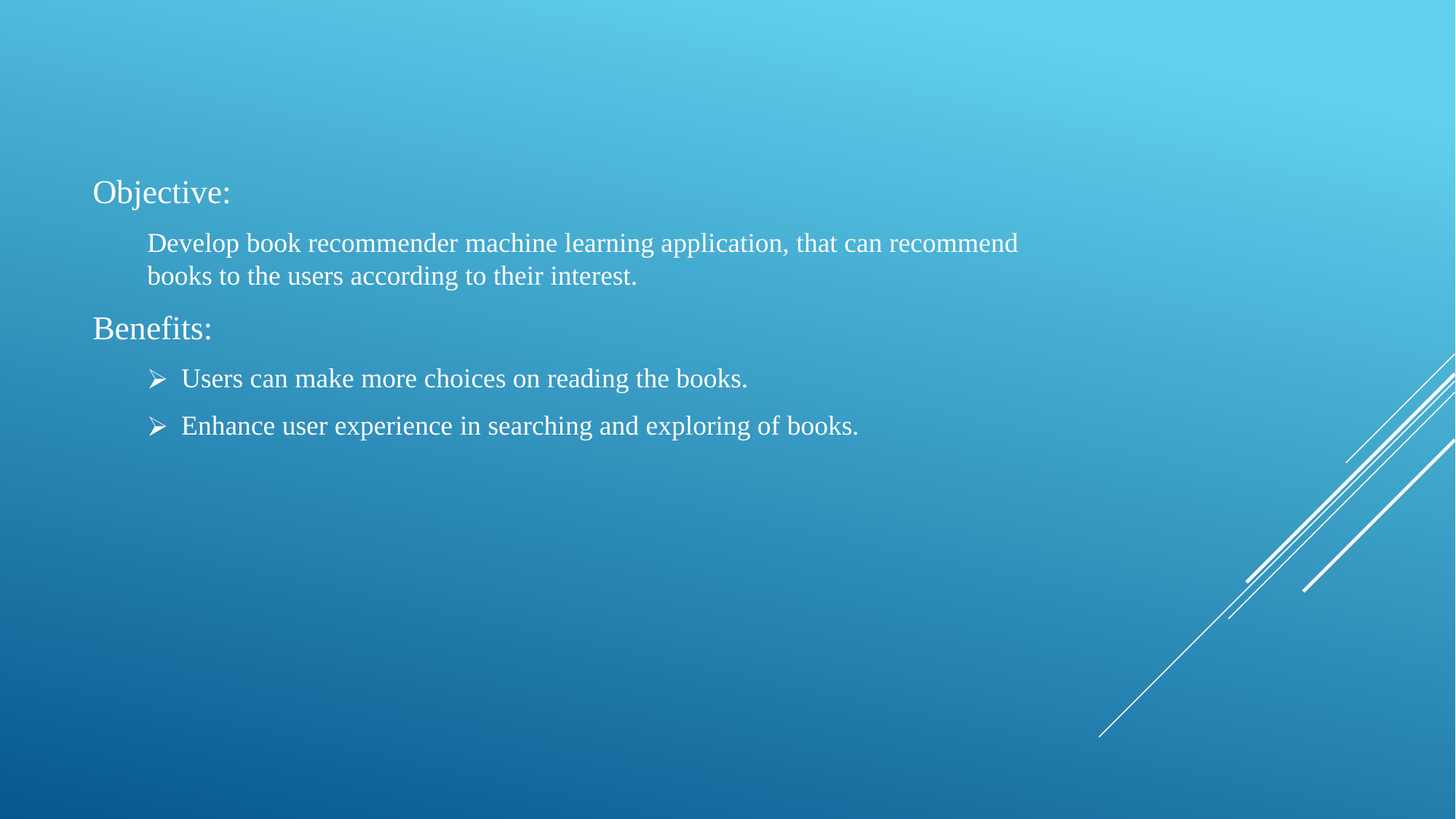

Objective:
Develop book recommender machine learning application, that can recommend books to the users according to their interest.
Benefits:
Users can make more choices on reading the books.
Enhance user experience in searching and exploring of books.